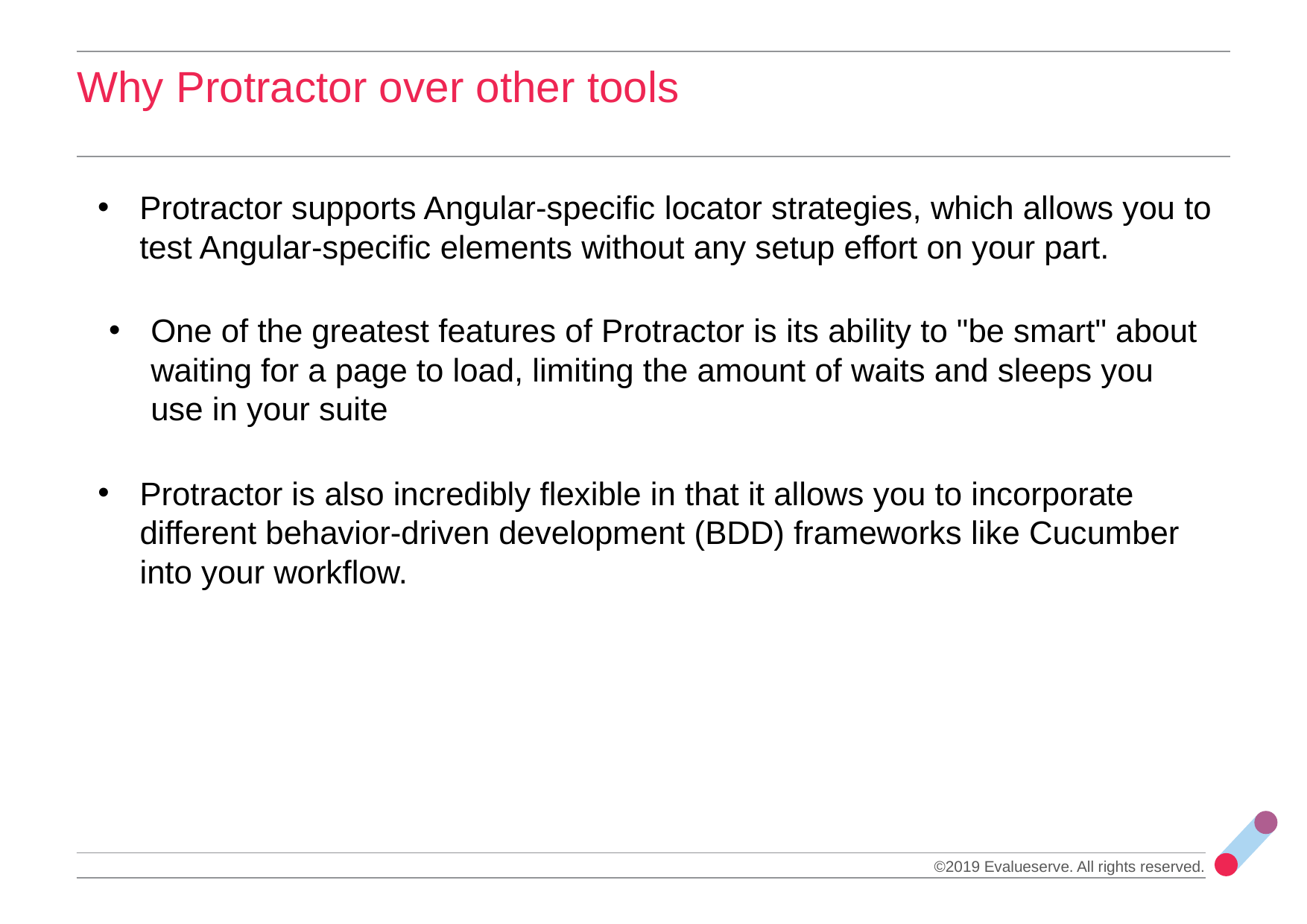

# Why Protractor over other tools
Protractor supports Angular-specific locator strategies, which allows you to test Angular-specific elements without any setup effort on your part.
One of the greatest features of Protractor is its ability to "be smart" about waiting for a page to load, limiting the amount of waits and sleeps you use in your suite
Protractor is also incredibly flexible in that it allows you to incorporate different behavior-driven development (BDD) frameworks like Cucumber into your workflow.
©2019 Evalueserve. All rights reserved.